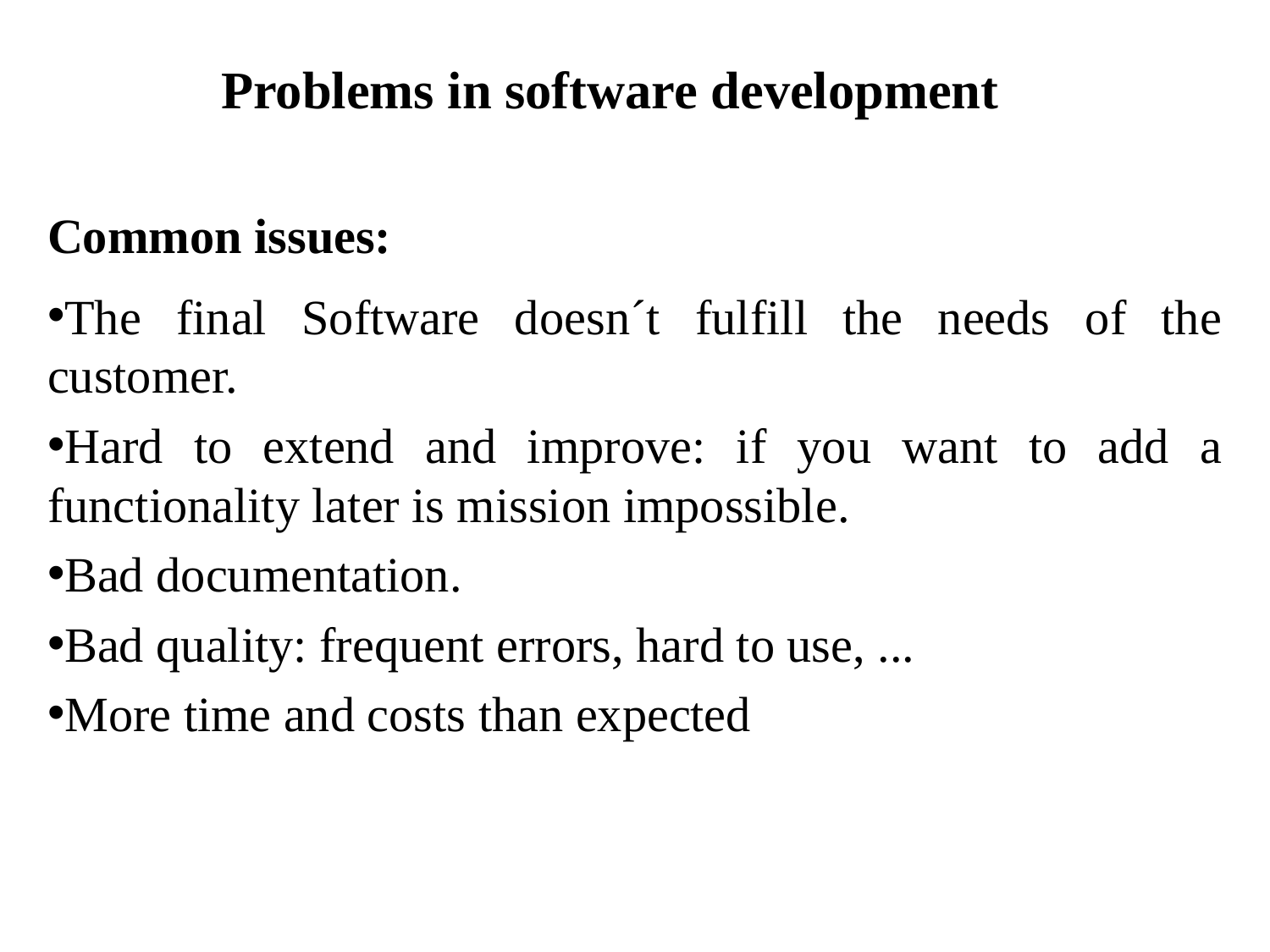

Problems in software development
Common issues:
The final Software doesn´t fulfill the needs of the customer.
Hard to extend and improve: if you want to add a functionality later is mission impossible.
Bad documentation.
Bad quality: frequent errors, hard to use, ...
More time and costs than expected